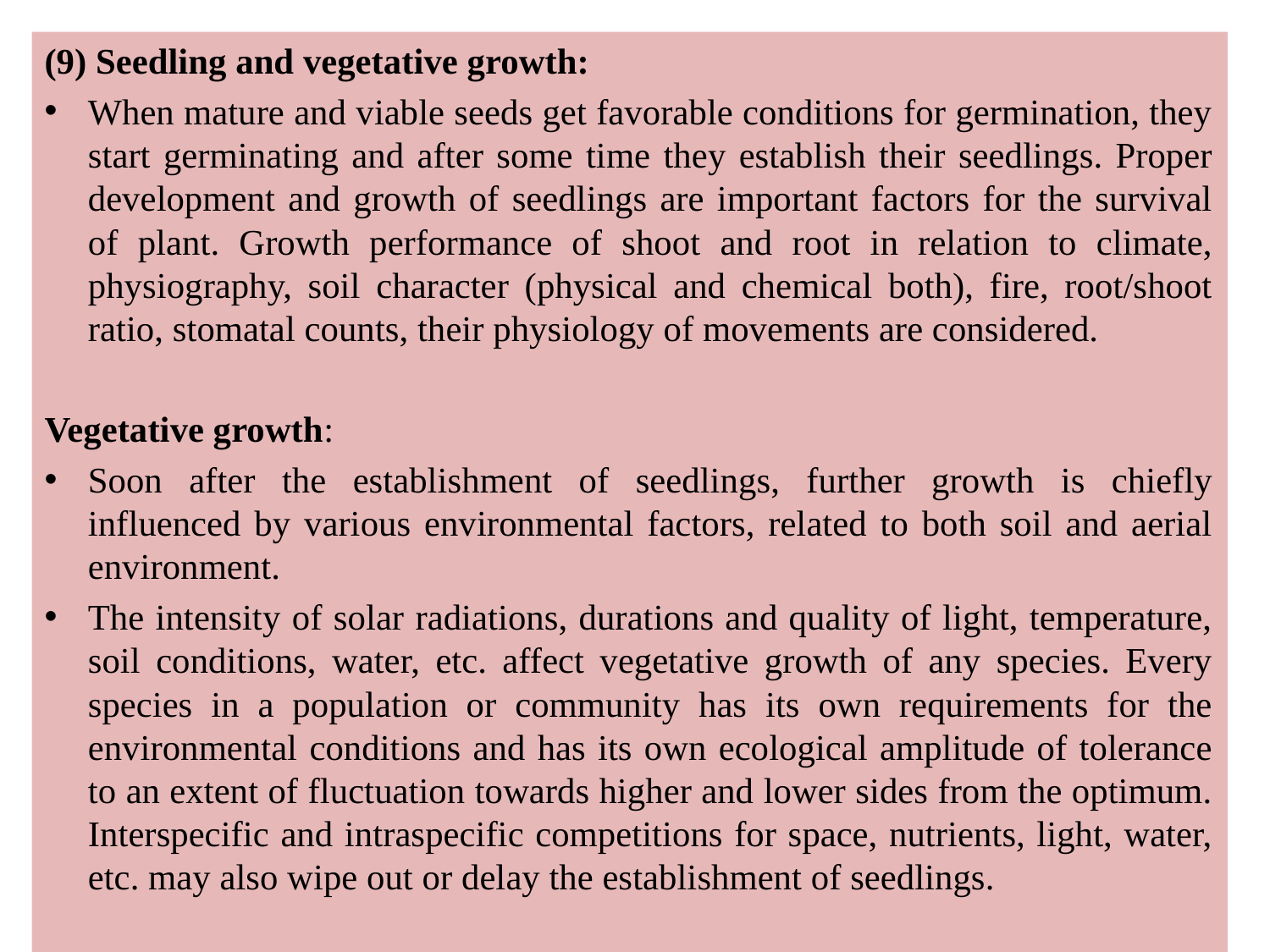

(9) Seedling and vegetative growth:
When mature and viable seeds get favorable conditions for germination, they start germinating and after some time they establish their seedlings. Proper development and growth of seedlings are important factors for the survival of plant. Growth performance of shoot and root in relation to climate, physiography, soil character (physical and chemical both), fire, root/shoot ratio, stomatal counts, their physiology of movements are considered.

Vegetative growth:
Soon after the establishment of seedlings, further growth is chiefly influenced by various environmental factors, related to both soil and aerial environment.
The intensity of solar radiations, durations and quality of light, temperature, soil conditions, water, etc. affect vegetative growth of any species. Every species in a population or community has its own requirements for the environmental conditions and has its own ecological amplitude of tolerance to an extent of fluctuation towards higher and lower sides from the optimum. Interspecific and intraspecific competitions for space, nutrients, light, water, etc. may also wipe out or delay the establishment of seedlings.